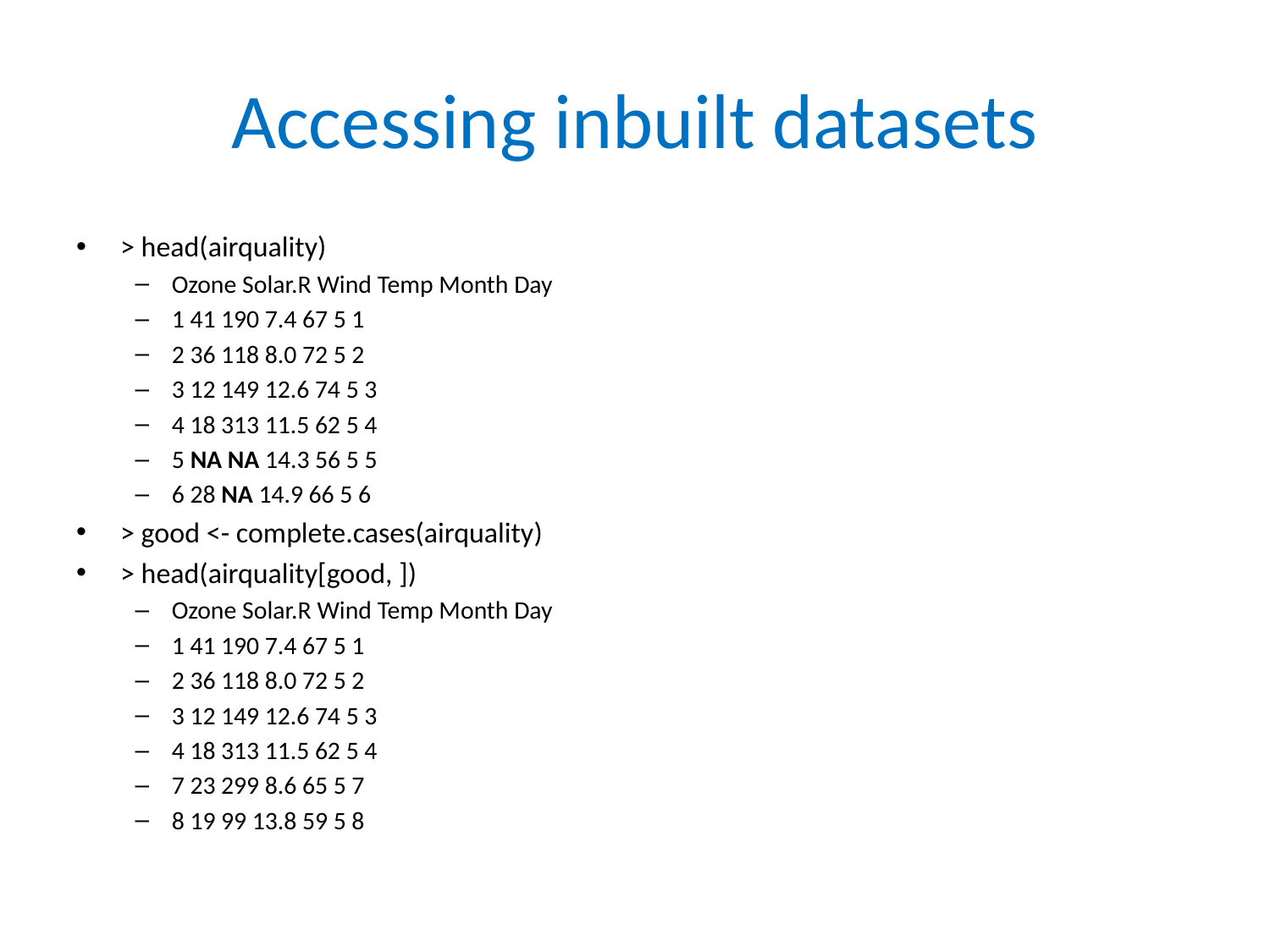

# Accessing inbuilt datasets
> head(airquality)
Ozone Solar.R Wind Temp Month Day
1 41 190 7.4 67 5 1
2 36 118 8.0 72 5 2
3 12 149 12.6 74 5 3
4 18 313 11.5 62 5 4
5 NA NA 14.3 56 5 5
6 28 NA 14.9 66 5 6
> good <- complete.cases(airquality)
> head(airquality[good, ])
Ozone Solar.R Wind Temp Month Day
1 41 190 7.4 67 5 1
2 36 118 8.0 72 5 2
3 12 149 12.6 74 5 3
4 18 313 11.5 62 5 4
7 23 299 8.6 65 5 7
8 19 99 13.8 59 5 8